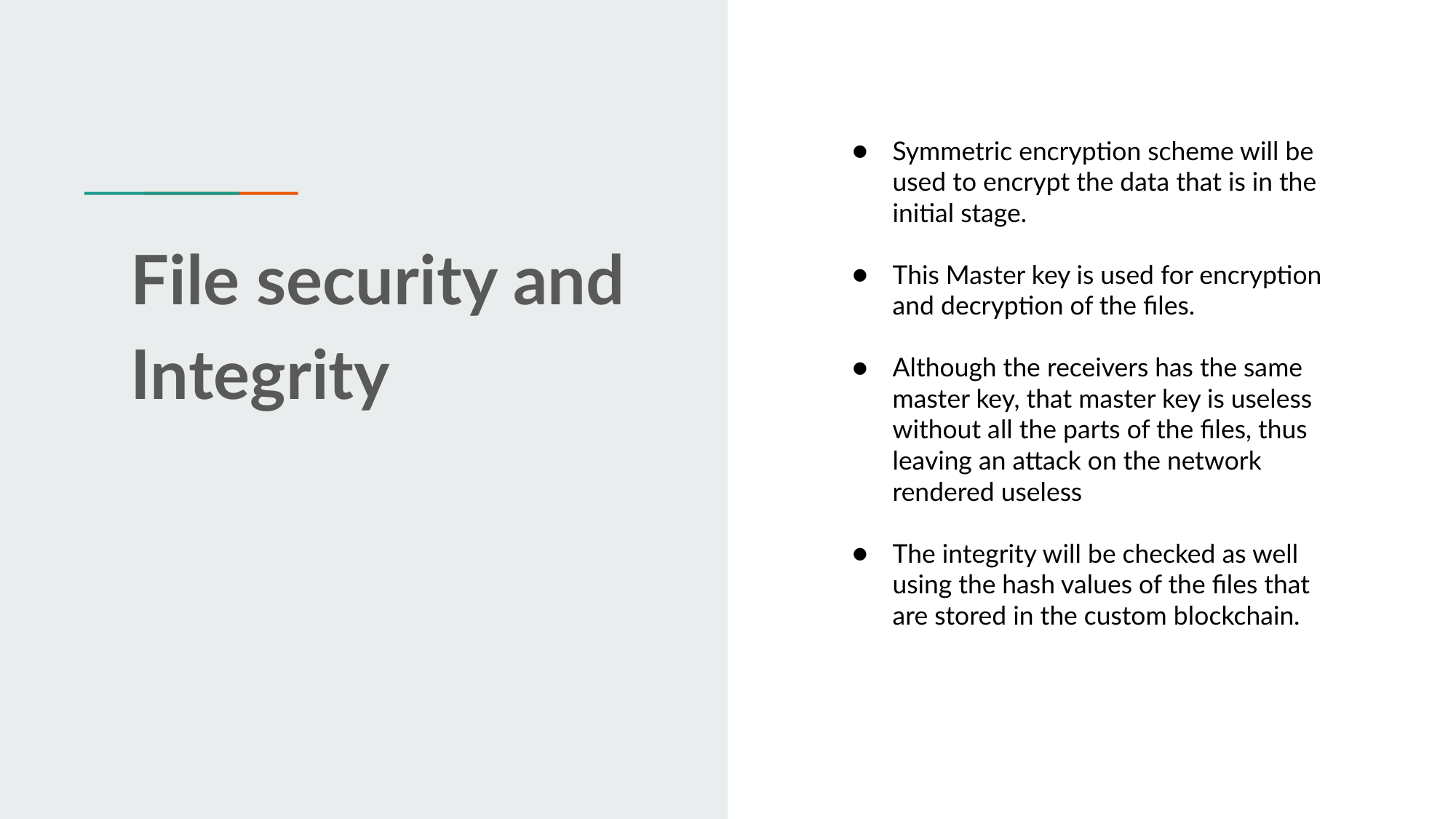

Symmetric encryption scheme will be used to encrypt the data that is in the initial stage.

This Master key is used for encryption and decryption of the files.

Although the receivers has the same master key, that master key is useless without all the parts of the files, thus leaving an attack on the network rendered useless

The integrity will be checked as well using the hash values of the files that are stored in the custom blockchain.
# File security and Integrity